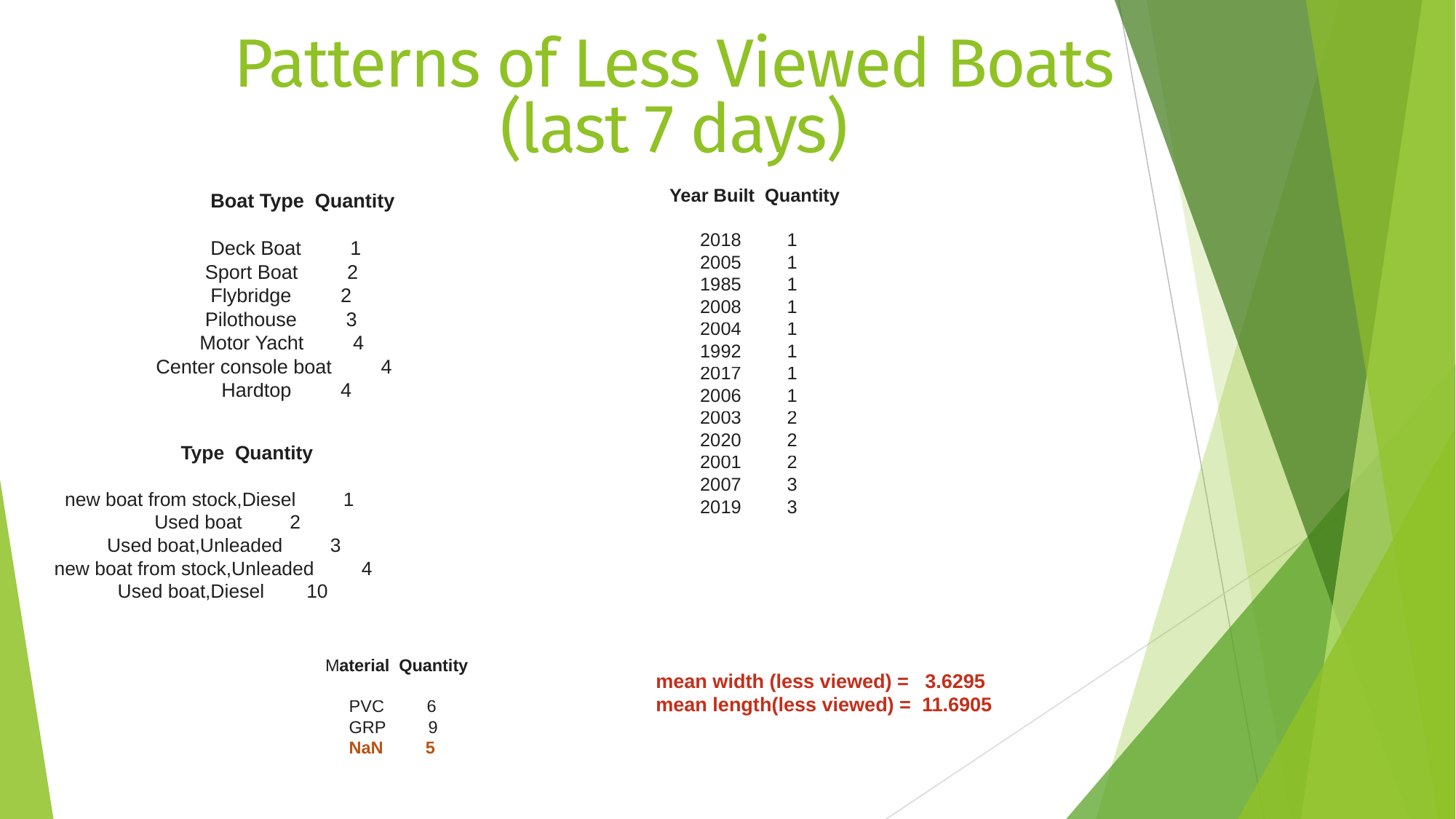

Patterns of Less Viewed Boats
(last 7 days)
# Boat Type  Quantity

          Deck Boat         1
         Sport Boat         2
          Flybridge         2
         Pilothouse         3
        Motor Yacht         4
Center console boat         4
            Hardtop         4
 Year Built  Quantity

       2018         1
       2005         1
       1985         1
       2008         1
       2004         1
       1992         1
       2017         1
       2006         1
       2003         2
       2020         2
       2001         2
       2007         3
       2019         3
                        Type  Quantity

  new boat from stock,Diesel         1
                   Used boat         2
          Used boat,Unleaded         3
new boat from stock,Unleaded         4
            Used boat,Diesel        10
Material  Quantity

     PVC         6
     GRP         9
     NaN         5

mean width (less viewed) =   3.6295
mean length(less viewed) =  11.6905